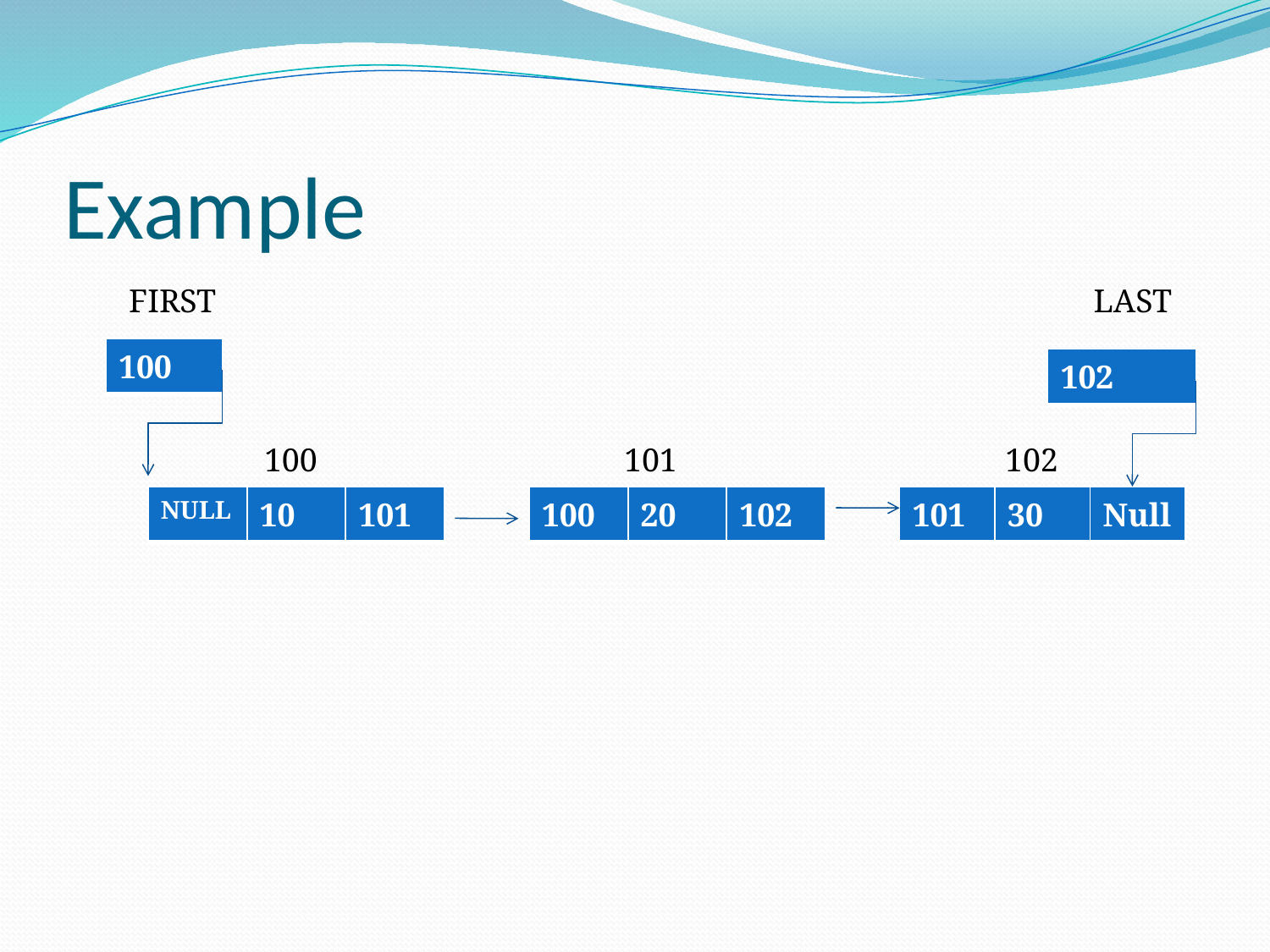

# Example
FIRST
LAST
| 100 |
| --- |
| 102 |
| --- |
100
101
102
| NULL | 10 | 101 |
| --- | --- | --- |
| 100 | 20 | 102 |
| --- | --- | --- |
| 101 | 30 | Null |
| --- | --- | --- |